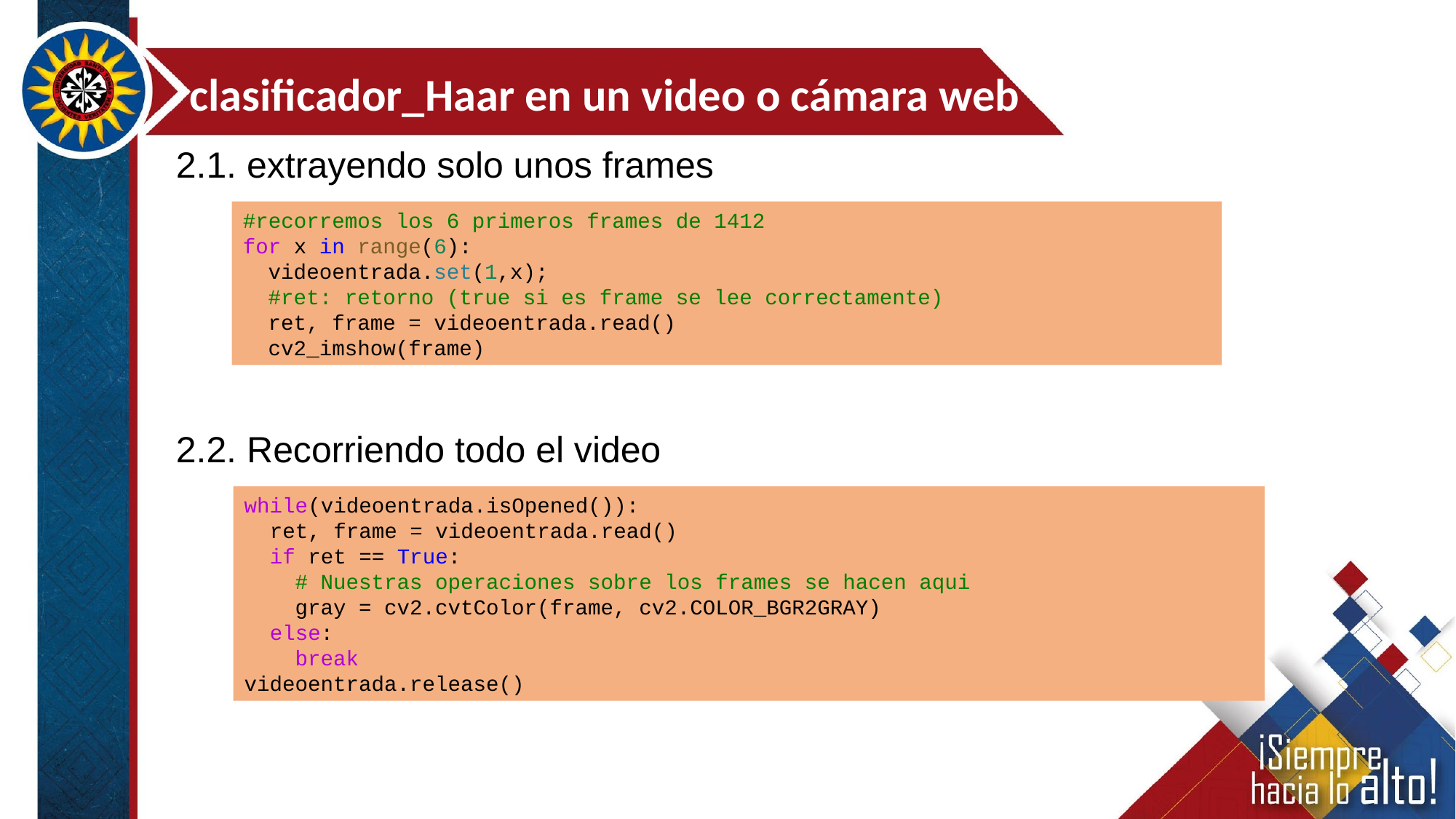

clasificador_Haar en un video o cámara web
2.1. extrayendo solo unos frames
#recorremos los 6 primeros frames de 1412
for x in range(6):
  videoentrada.set(1,x);
  #ret: retorno (true si es frame se lee correctamente)
  ret, frame = videoentrada.read()
  cv2_imshow(frame)
2.2. Recorriendo todo el video
while(videoentrada.isOpened()):
  ret, frame = videoentrada.read()
  if ret == True:
    # Nuestras operaciones sobre los frames se hacen aqui
    gray = cv2.cvtColor(frame, cv2.COLOR_BGR2GRAY)
  else:
    break
videoentrada.release()